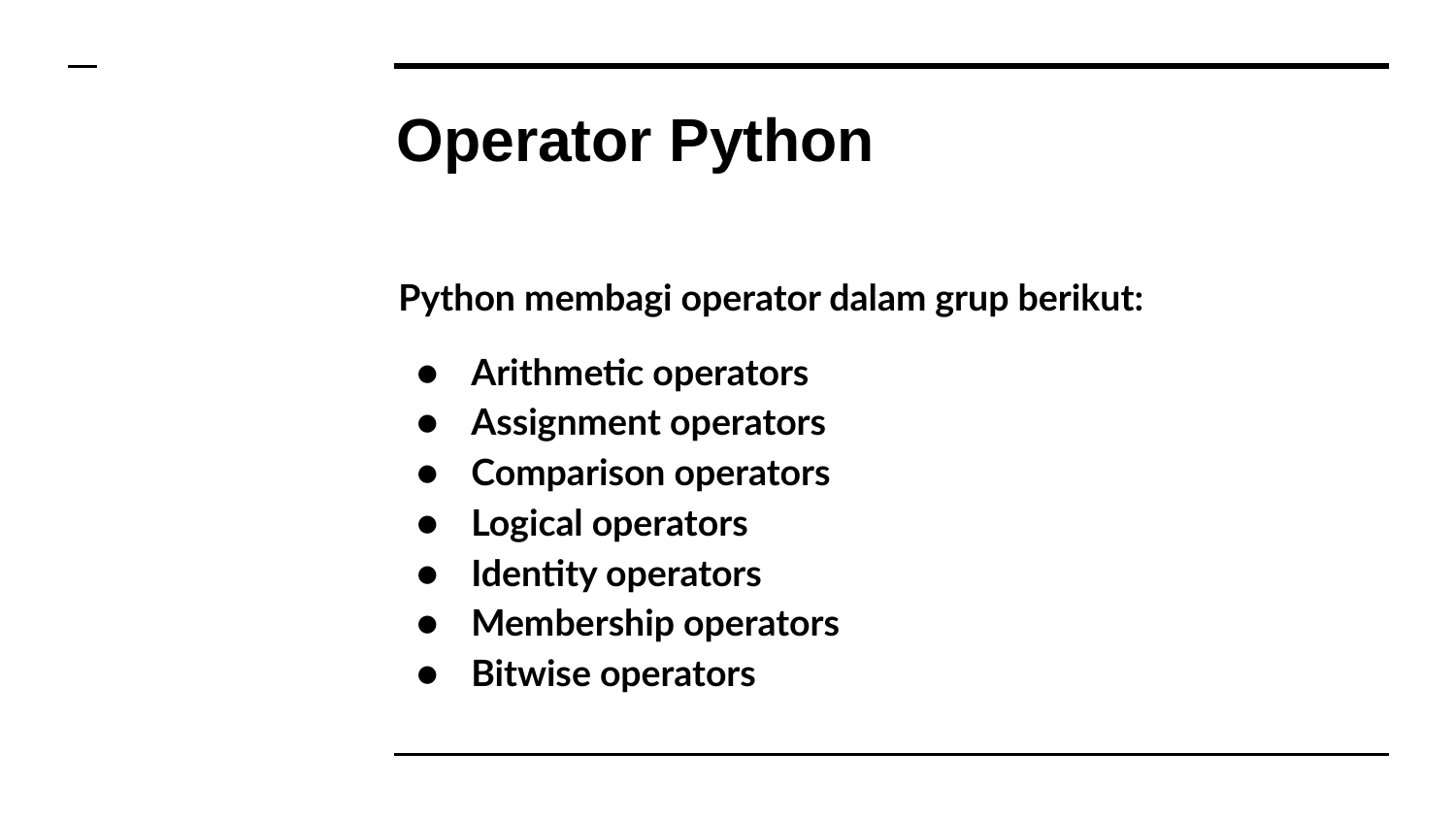

# Operator Python
Python membagi operator dalam grup berikut:
Arithmetic operators
Assignment operators
Comparison operators
Logical operators
Identity operators
Membership operators
Bitwise operators